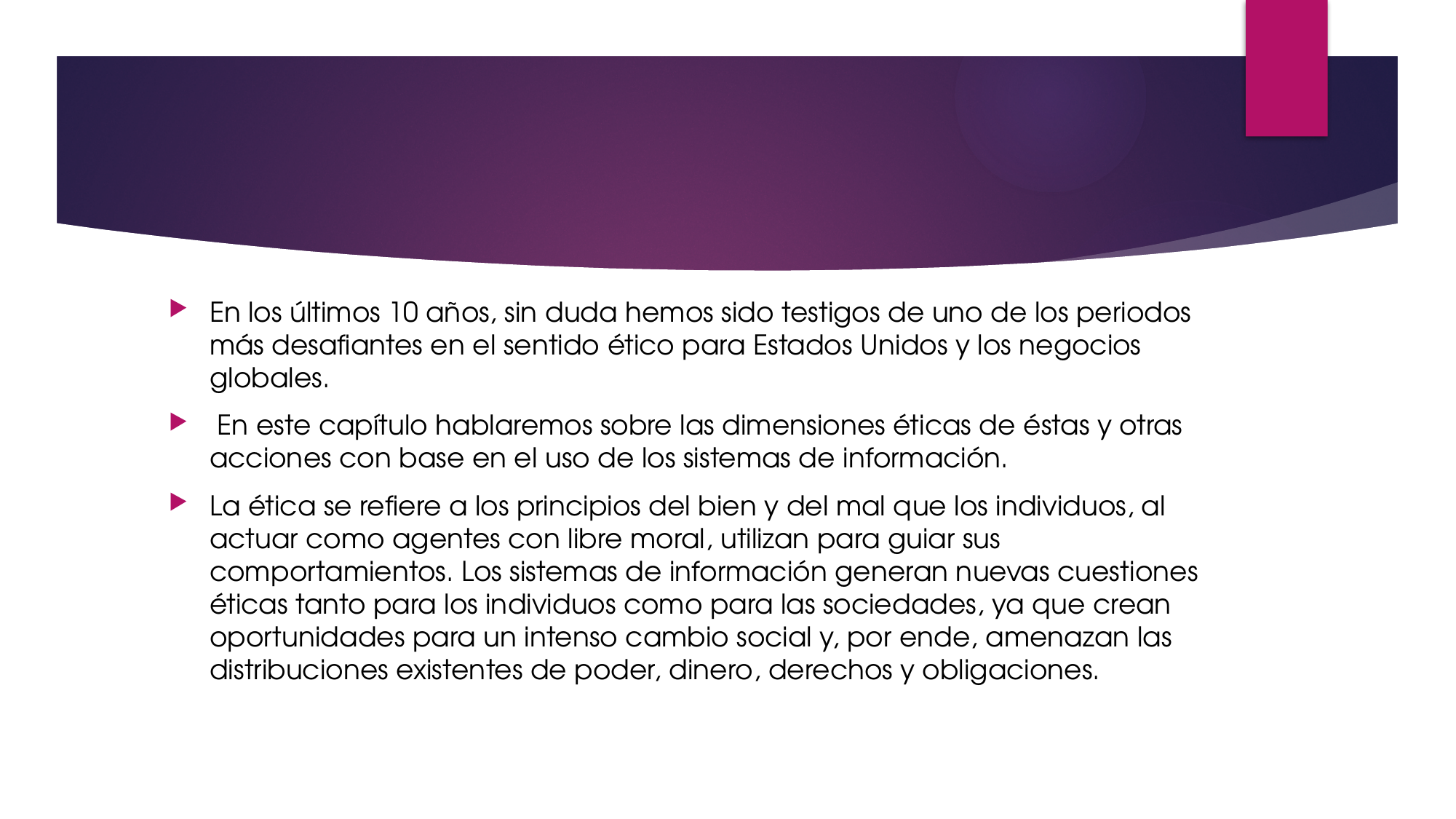

En los últimos 10 años, sin duda hemos sido testigos de uno de los periodos más desafiantes en el sentido ético para Estados Unidos y los negocios globales.
 En este capítulo hablaremos sobre las dimensiones éticas de éstas y otras acciones con base en el uso de los sistemas de información.
La ética se refiere a los principios del bien y del mal que los individuos, al actuar como agentes con libre moral, utilizan para guiar sus comportamientos. Los sistemas de información generan nuevas cuestiones éticas tanto para los individuos como para las sociedades, ya que crean oportunidades para un intenso cambio social y, por ende, amenazan las distribuciones existentes de poder, dinero, derechos y obligaciones.